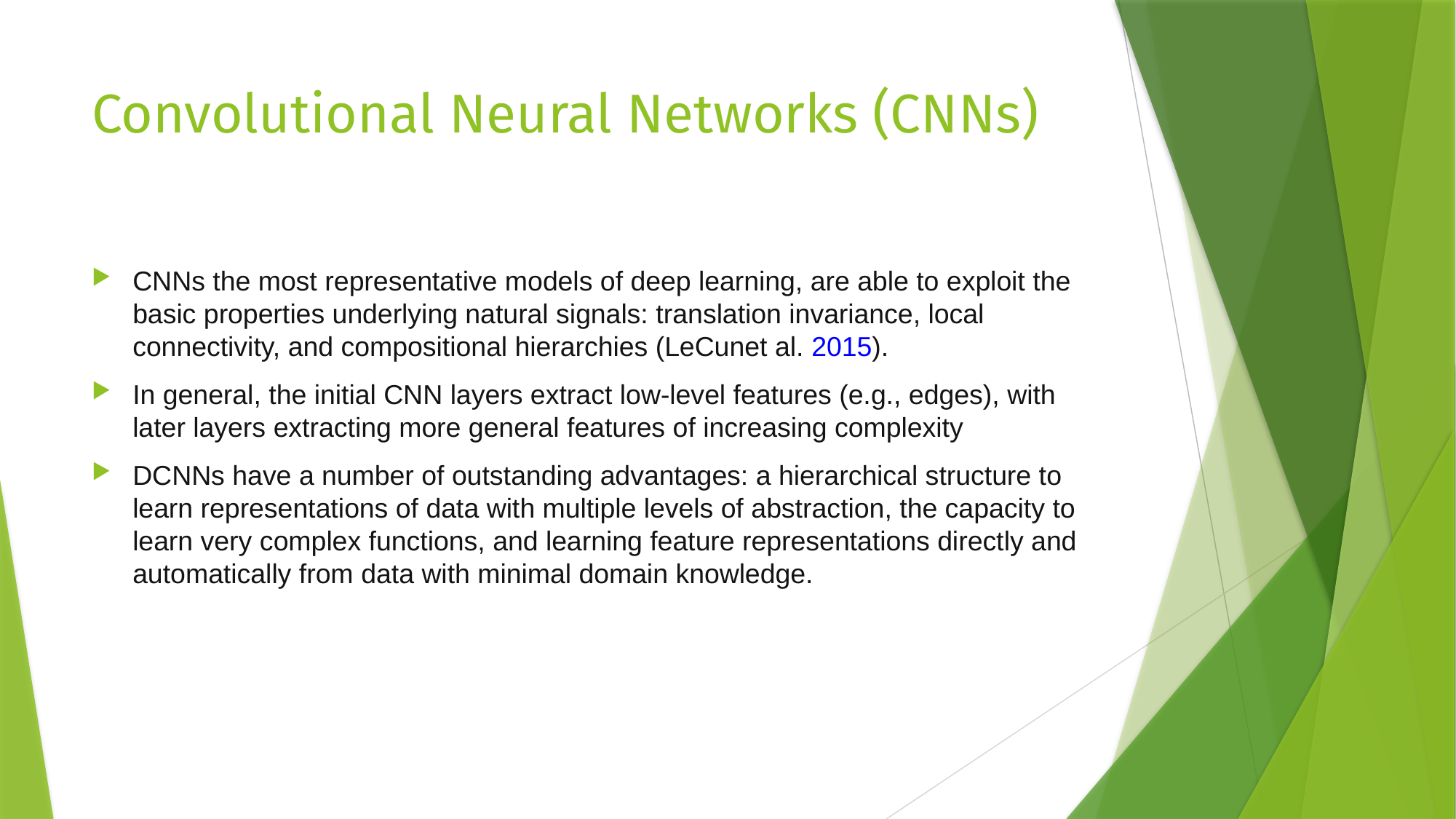

# Convolutional Neural Networks (CNNs)
CNNs the most representative models of deep learning, are able to exploit the basic properties underlying natural signals: translation invariance, local connectivity, and compositional hierarchies (LeCunet al. 2015).
In general, the initial CNN layers extract low-level features (e.g., edges), with later layers extracting more general features of increasing complexity
DCNNs have a number of outstanding advantages: a hierarchical structure to learn representations of data with multiple levels of abstraction, the capacity to learn very complex functions, and learning feature representations directly and automatically from data with minimal domain knowledge.